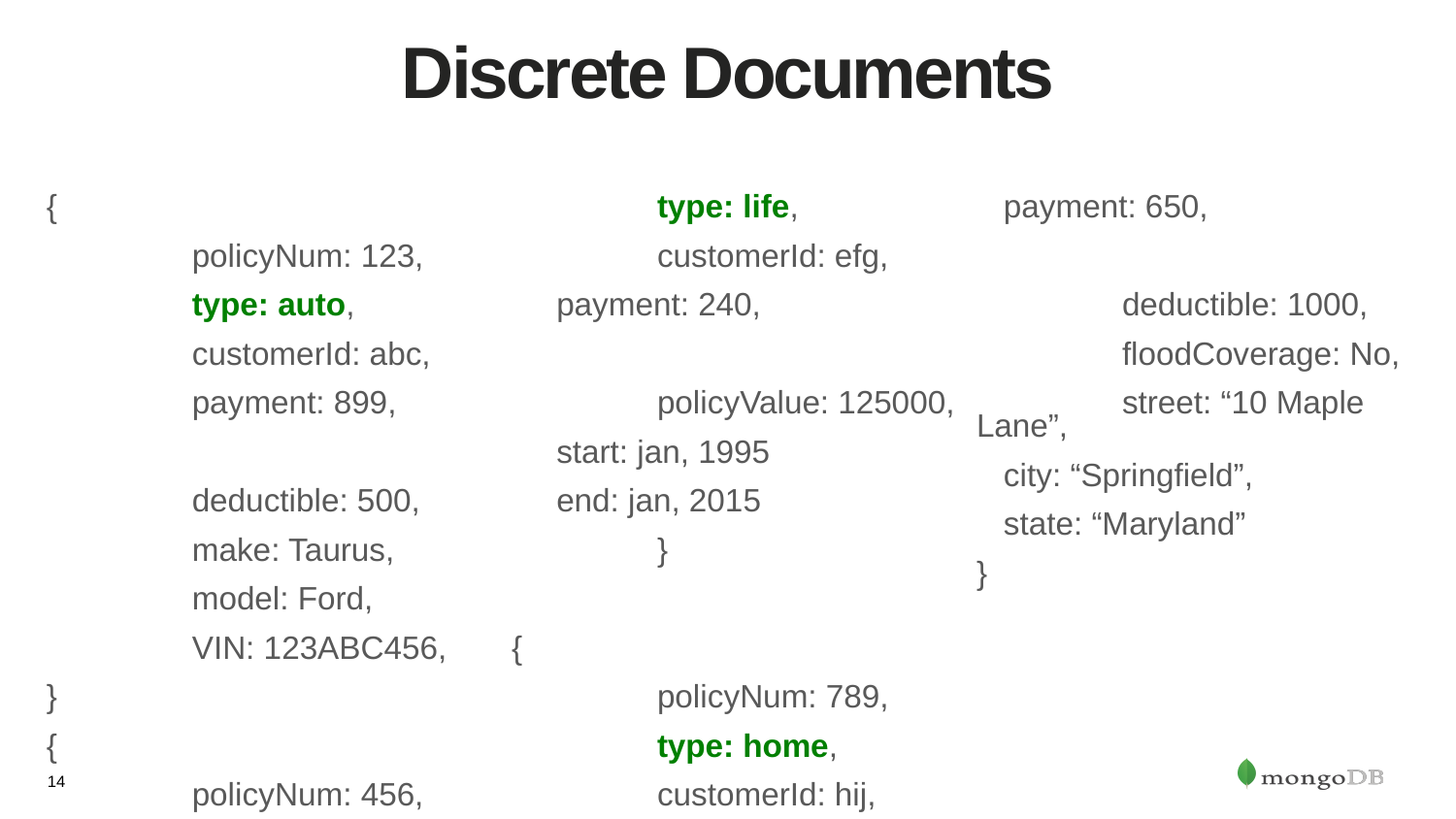

# Discrete Documents
{
	policyNum: 123,
	type: auto,
	customerId: abc,
	payment: 899,

	deductible: 500,
	make: Taurus,
	model: Ford,
	VIN: 123ABC456,
}
{
	policyNum: 456,
	type: life,
	customerId: efg,
     payment: 240,

	policyValue: 125000,
     start: jan, 1995
     end: jan, 2015
	}

{
	policyNum: 789,
	type: home,
	customerId: hij,
   payment: 650,

	deductible: 1000,
	floodCoverage: No,
	street: “10 Maple Lane”,
   city: “Springfield”,
   state: “Maryland”
}